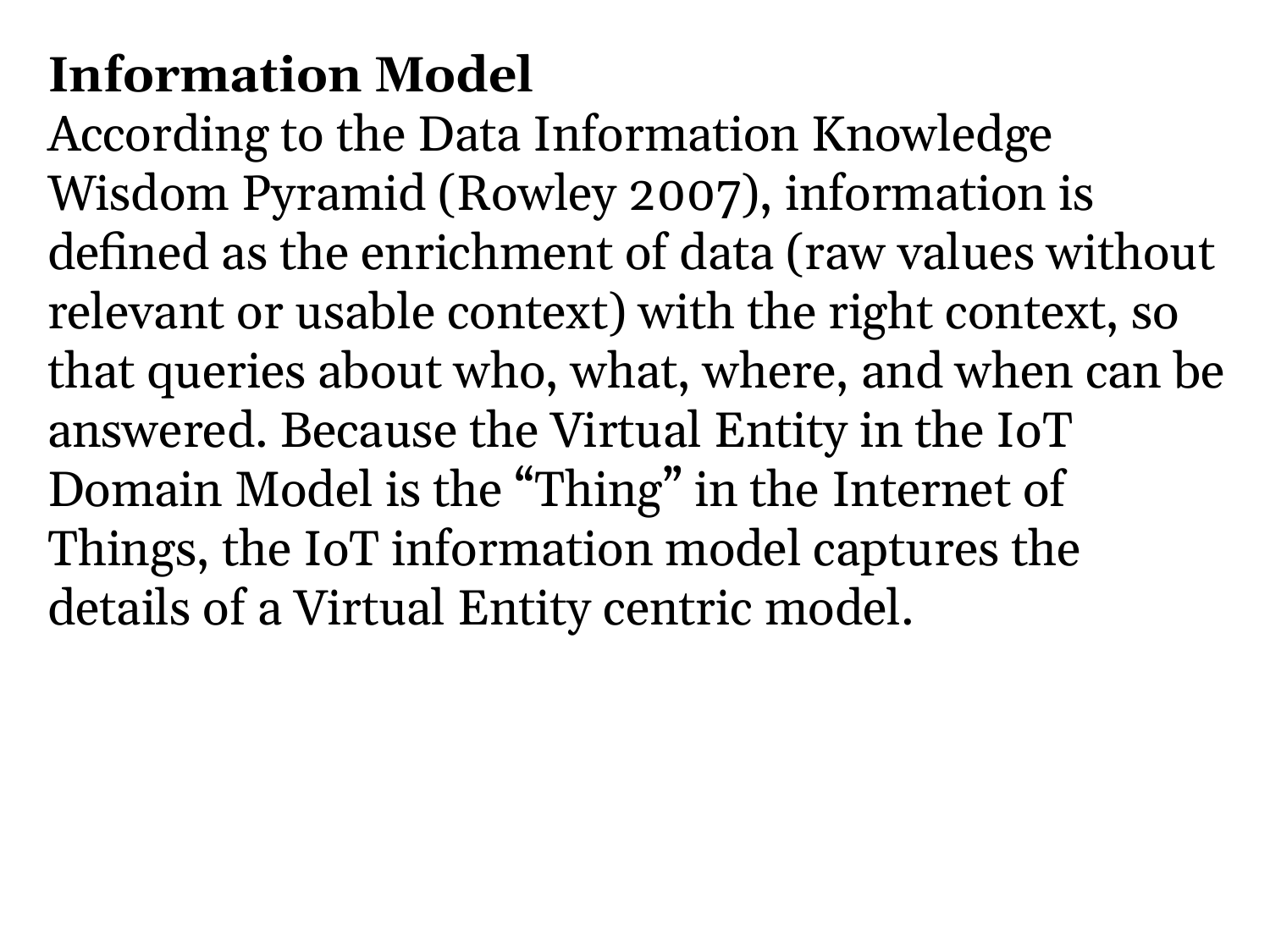

Information Model
According to the Data Information Knowledge Wisdom Pyramid (Rowley 2007), information is defined as the enrichment of data (raw values without relevant or usable context) with the right context, so that queries about who, what, where, and when can be answered. Because the Virtual Entity in the IoT Domain Model is the “Thing” in the Internet of Things, the IoT information model captures the details of a Virtual Entity centric model.